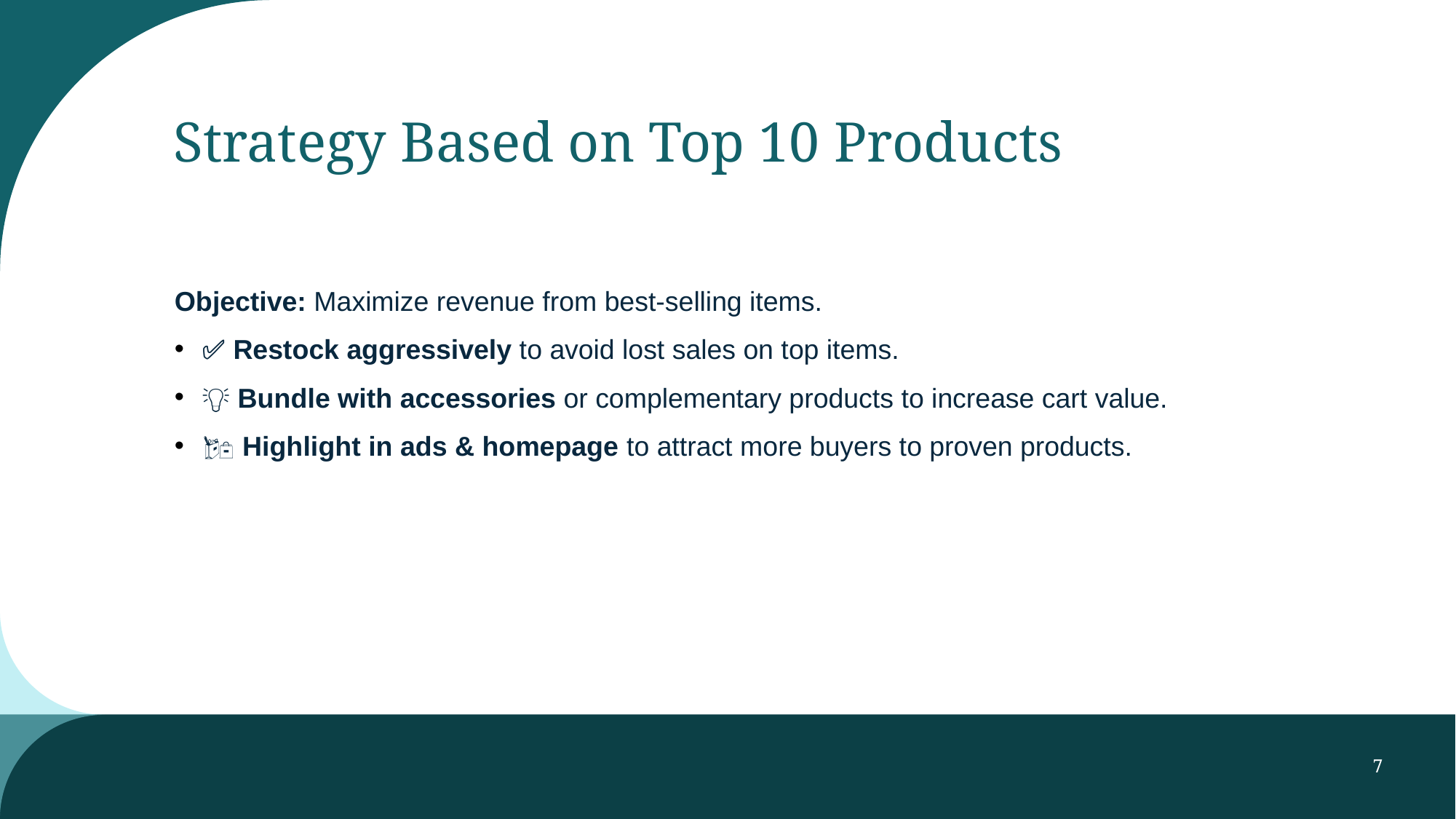

# Strategy Based on Top 10 Products
Objective: Maximize revenue from best-selling items.
✅ Restock aggressively to avoid lost sales on top items.
💡 Bundle with accessories or complementary products to increase cart value.
🛍️ Highlight in ads & homepage to attract more buyers to proven products.
7